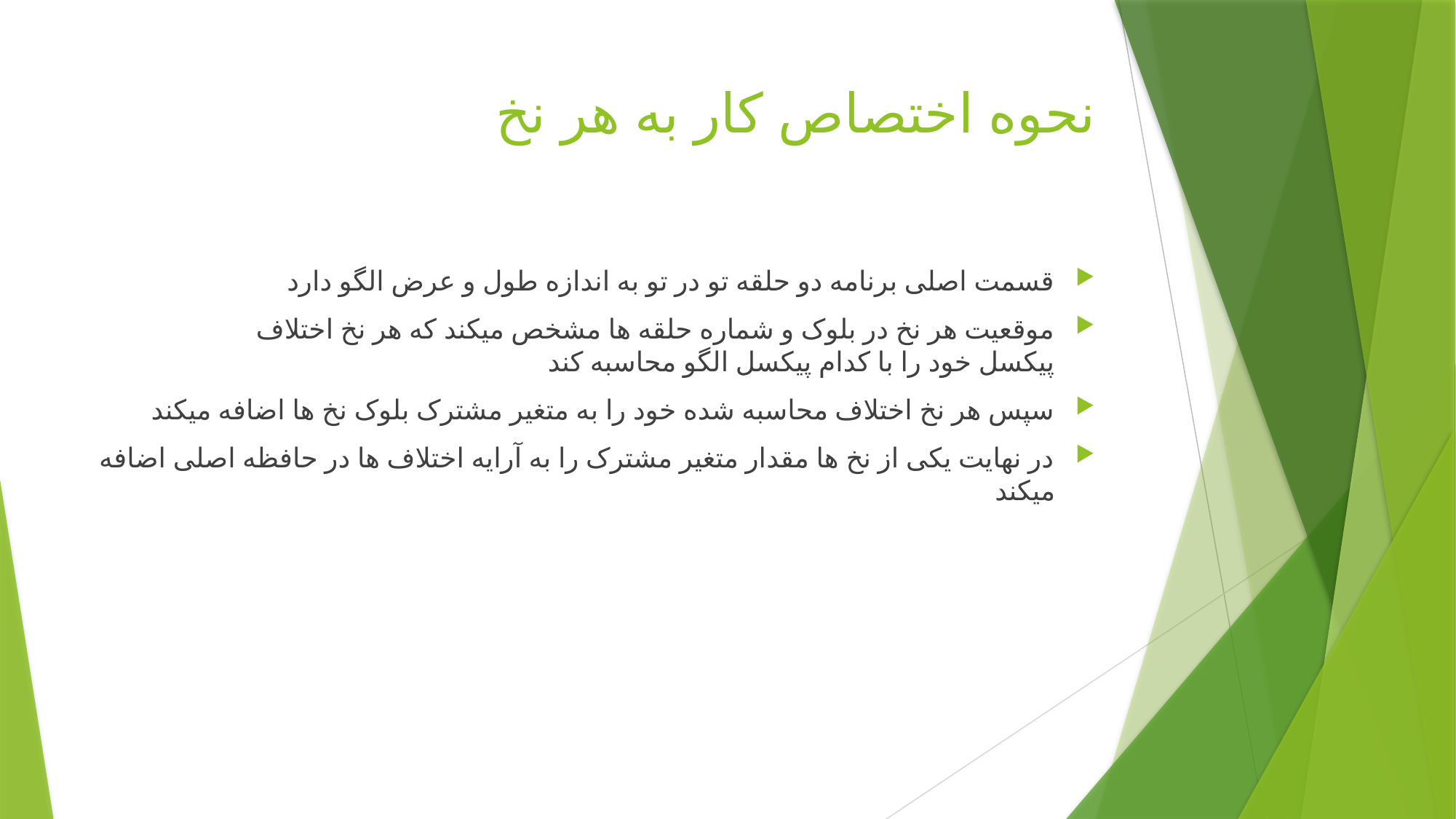

# نحوه اختصاص کار به هر نخ
قسمت اصلی برنامه دو حلقه تو در تو به اندازه طول و عرض الگو دارد
موقعیت هر نخ در بلوک و شماره حلقه ها مشخص میکند که هر نخ اختلاف
پیکسل خود را با کدام پیکسل الگو محاسبه کند
سپس هر نخ اختلاف محاسبه شده خود را به متغیر مشترک بلوک نخ ها اضافه میکند
در نهایت یکی از نخ ها مقدار متغیر مشترک را به آرایه اختلاف ها در حافظه اصلی اضافه میکند